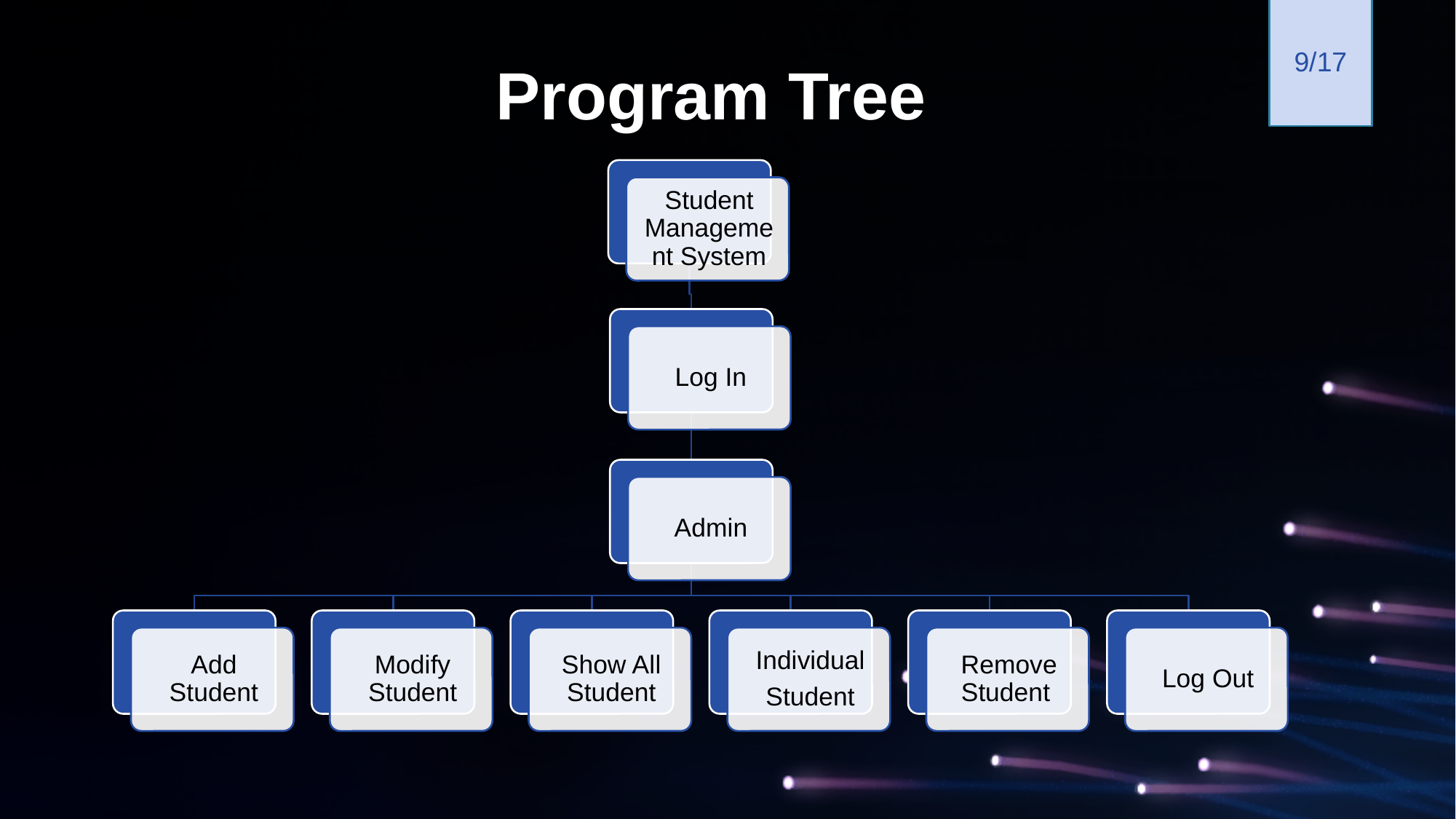

09
#
9/17
Program Tree
Student Management System
Log In
Admin
Add Student
Modify Student
Show All Student
Individual
Student
Remove Student
Log Out